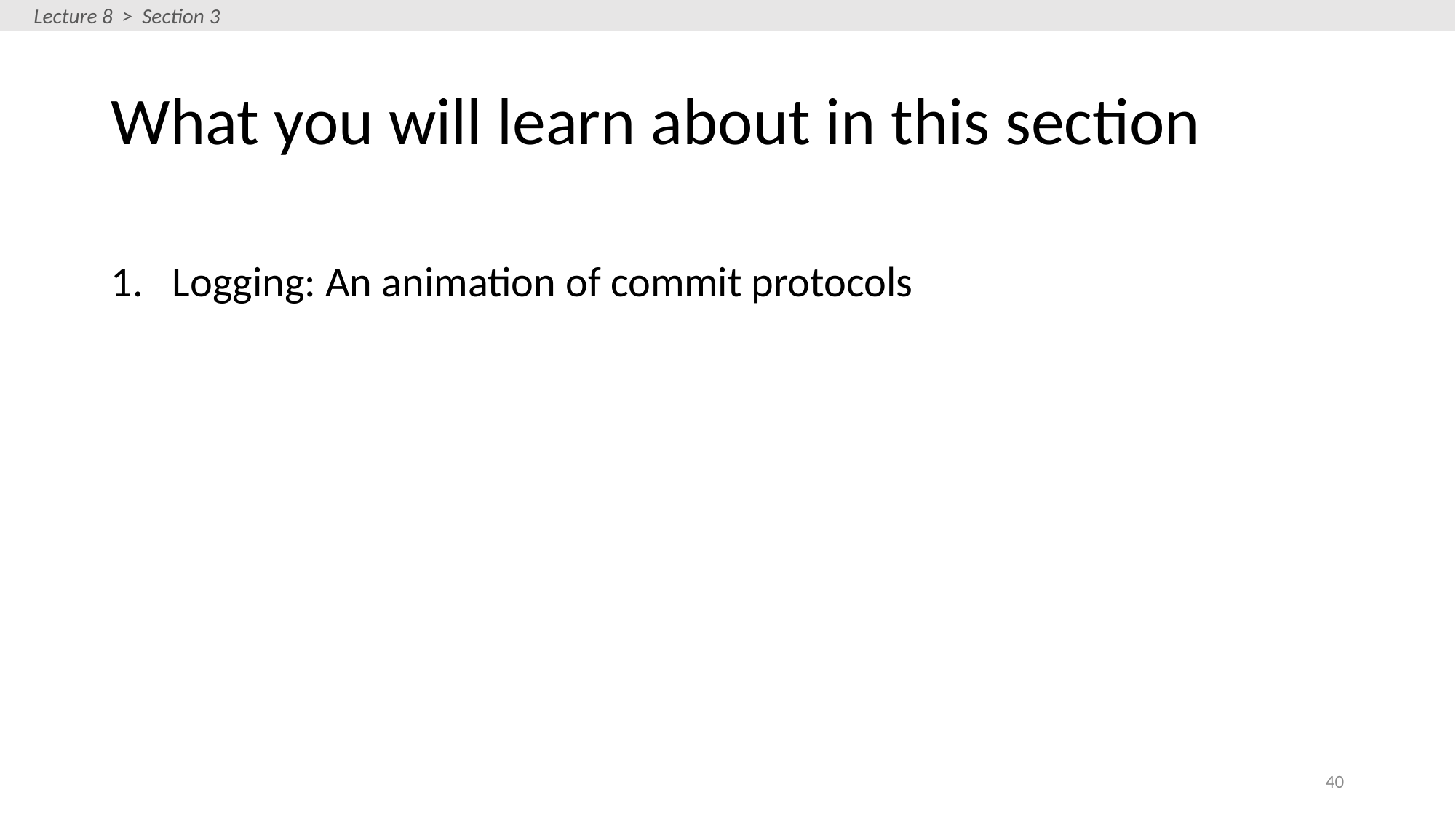

Lecture 8  >  Section 3
# What you will learn about in this section
Logging: An animation of commit protocols
40